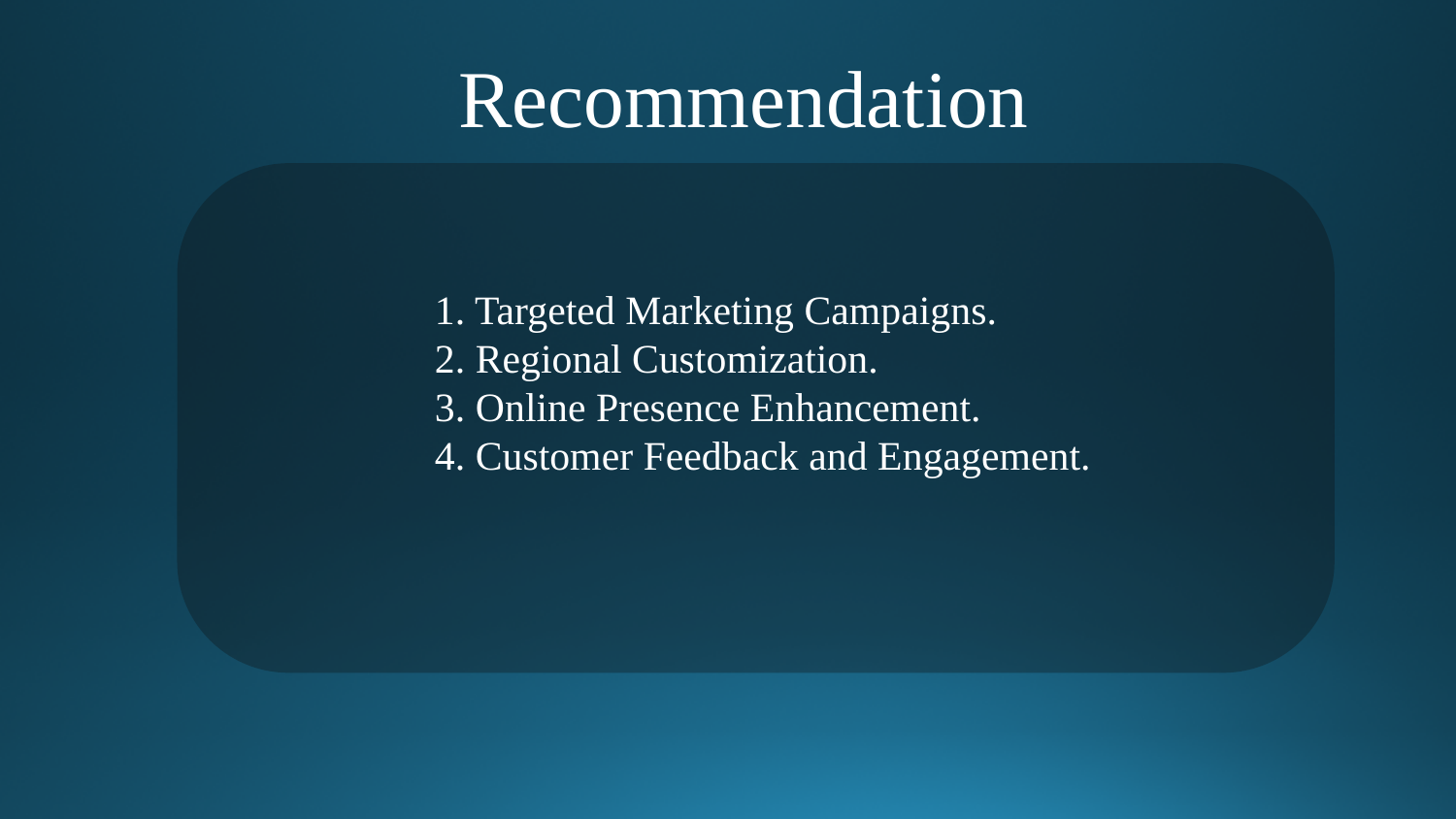

Recommendation

1. Targeted Marketing Campaigns.
2. Regional Customization.
3. Online Presence Enhancement.
4. Customer Feedback and Engagement.